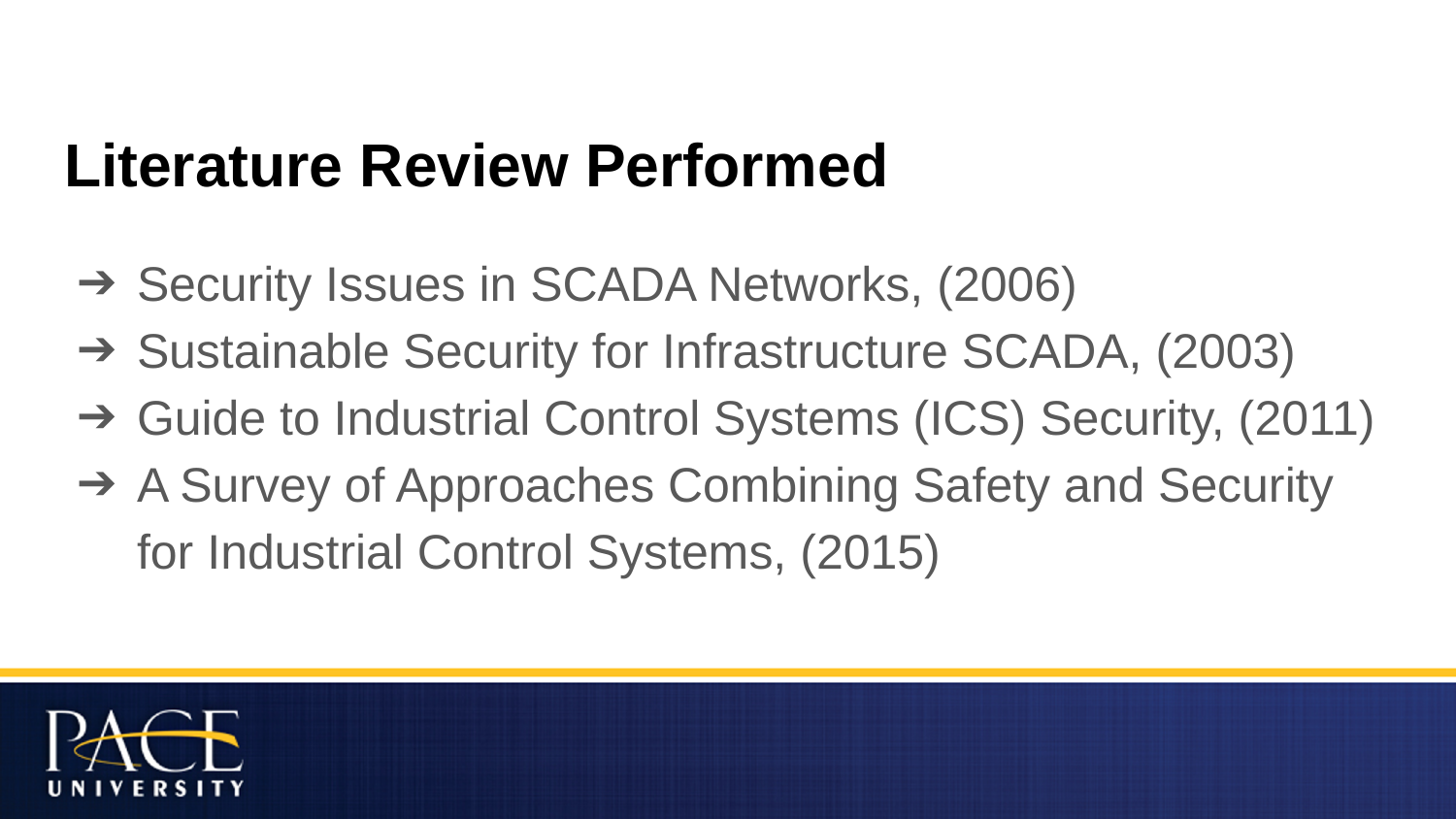

# Literature Review Performed

Security Issues in SCADA Networks, (2006)
Sustainable Security for Infrastructure SCADA, (2003)
Guide to Industrial Control Systems (ICS) Security, (2011)
A Survey of Approaches Combining Safety and Security for Industrial Control Systems, (2015)